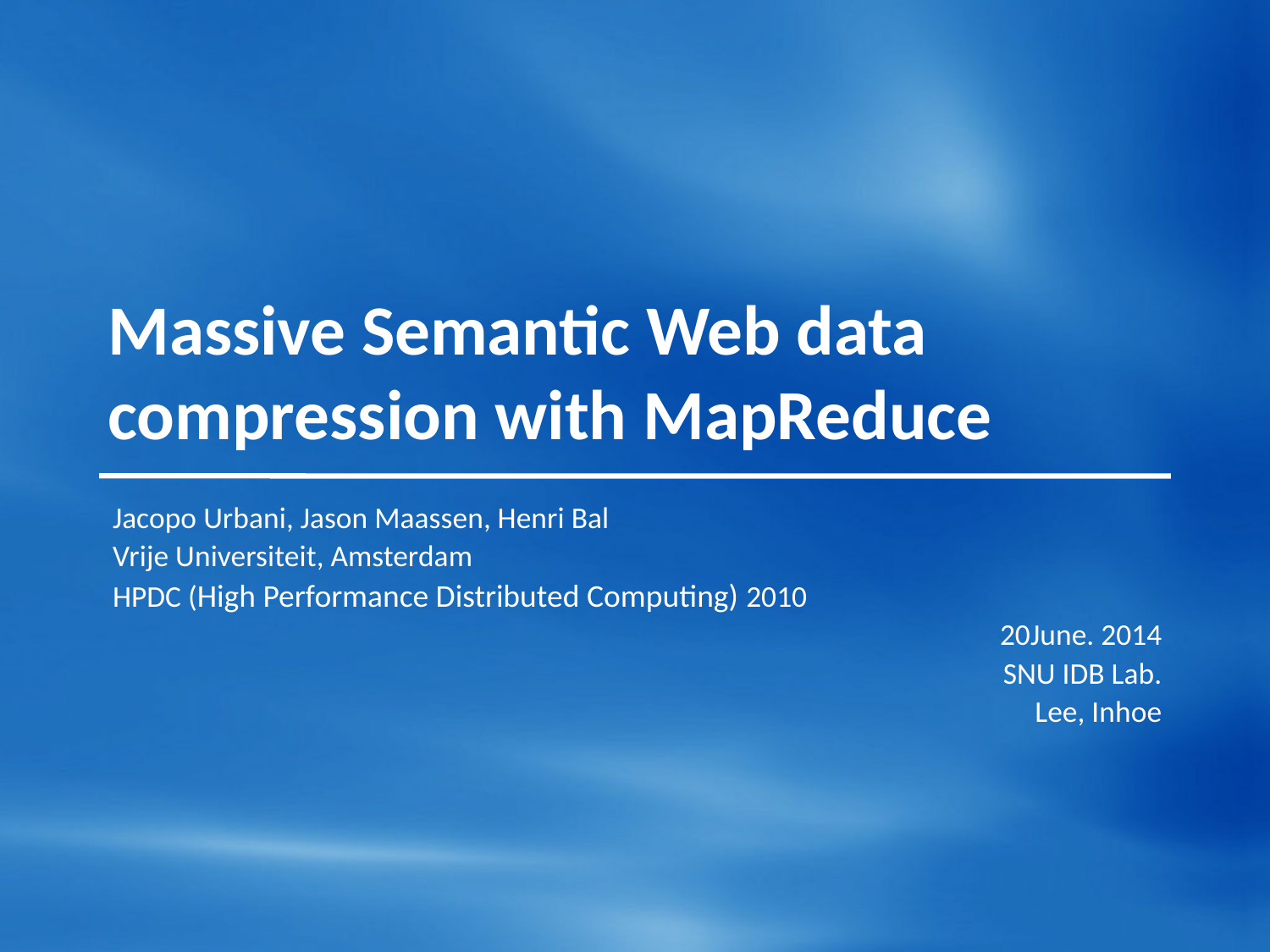

# Massive Semantic Web data compression with MapReduce
Jacopo Urbani, Jason Maassen, Henri Bal
Vrije Universiteit, Amsterdam
HPDC (High Performance Distributed Computing) 2010
20June. 2014
SNU IDB Lab.
Lee, Inhoe